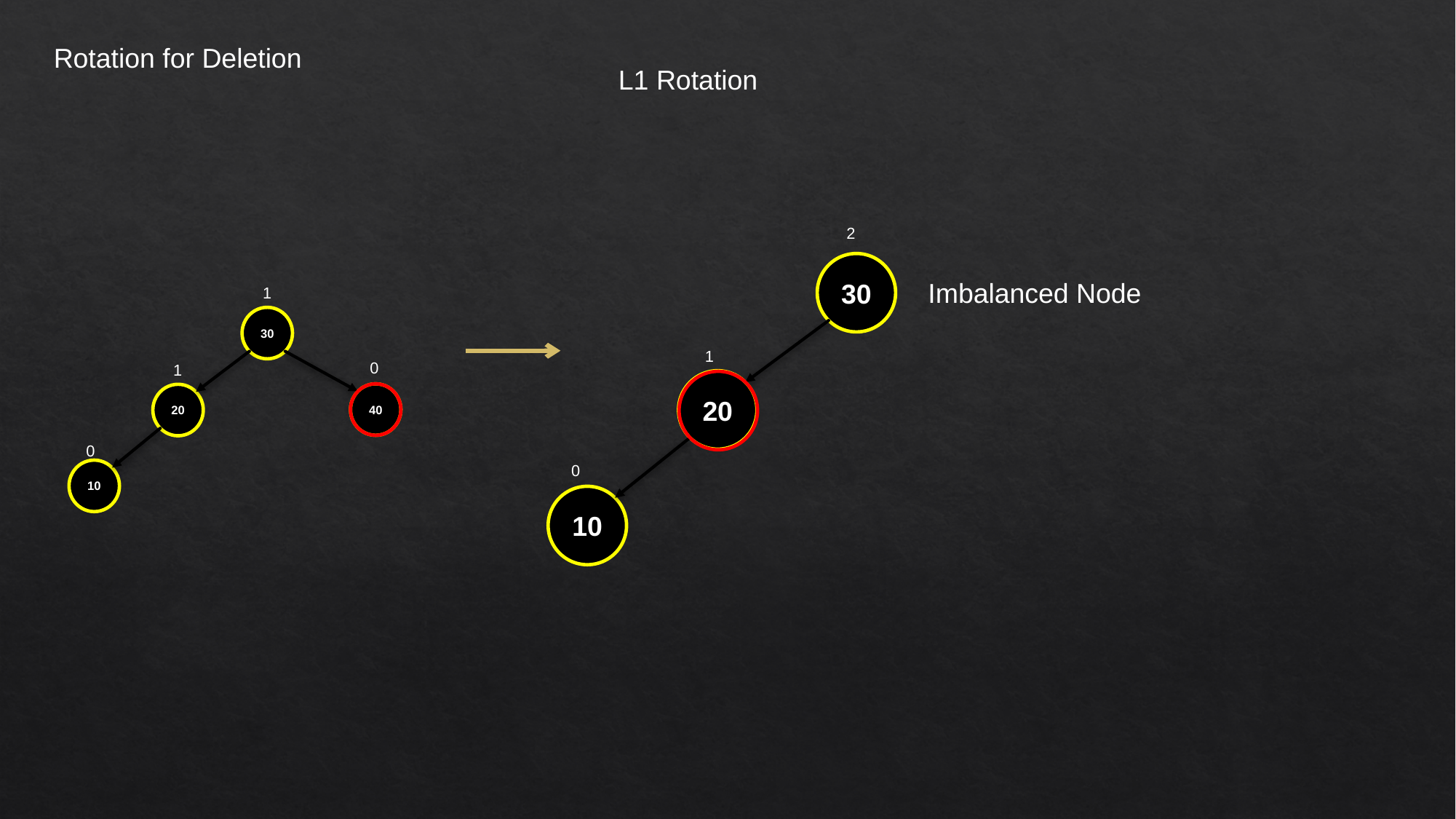

Rotation for Deletion
L1 Rotation
2
30
Imbalanced Node
1
30
40

20
10
1
0
1
20

0
0
10